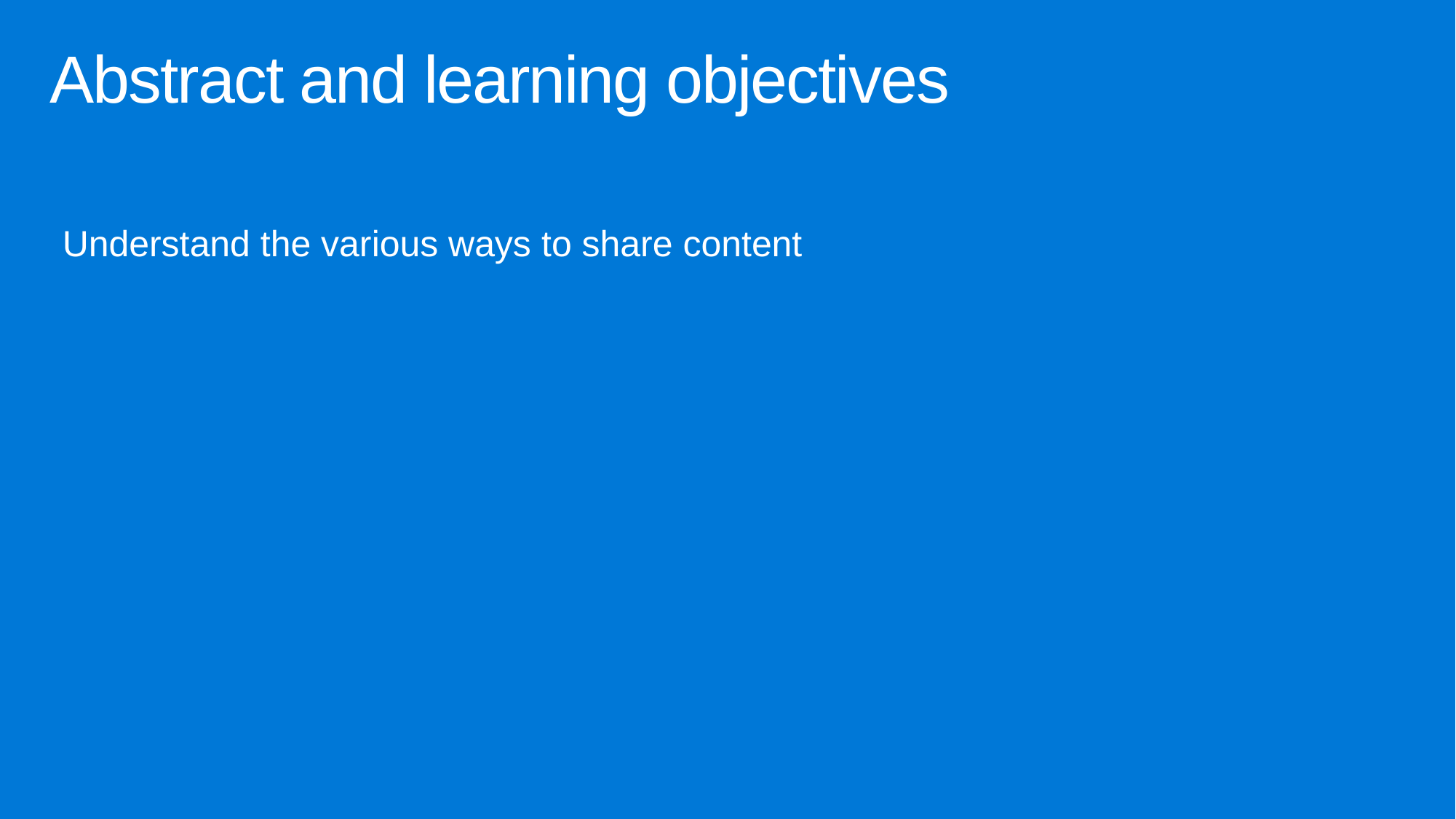

# Abstract and learning objectives
Understand the various ways to share content